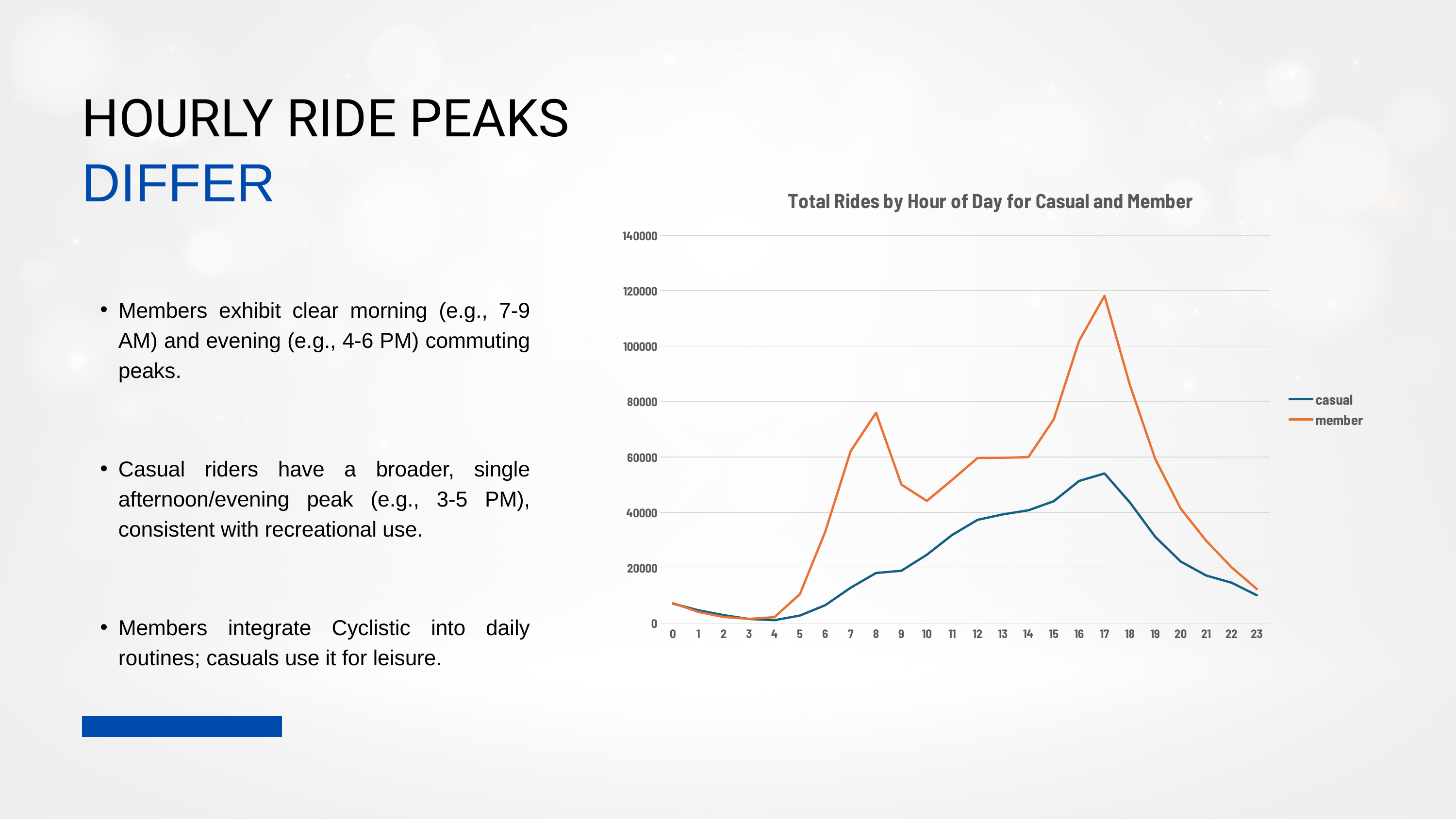

HOURLY RIDE PEAKS
DIFFER

### Chart: Total Rides by Hour of Day for Casual and Member

| Category | casual | member |
|---|---|---|
| 0 | 7085.0 | 7264.0 |
| 1 | 4688.0 | 4087.0 |
| 2 | 2929.0 | 2263.0 |
| 3 | 1534.0 | 1565.0 |
| 4 | 1097.0 | 2208.0 |
| 5 | 2780.0 | 10497.0 |
| 6 | 6506.0 | 33029.0 |
| 7 | 12817.0 | 62080.0 |
| 8 | 18124.0 | 75947.0 |
| 9 | 18945.0 | 50036.0 |
| 10 | 24711.0 | 44144.0 |
| 11 | 31882.0 | 51756.0 |
| 12 | 37309.0 | 59632.0 |
| 13 | 39291.0 | 59694.0 |
| 14 | 40746.0 | 59936.0 |
| 15 | 44030.0 | 73540.0 |
| 16 | 51340.0 | 101901.0 |
| 17 | 54046.0 | 118172.0 |
| 18 | 43580.0 | 85982.0 |
| 19 | 31167.0 | 59211.0 |
| 20 | 22270.0 | 41364.0 |
| 21 | 17236.0 | 29824.0 |
| 22 | 14631.0 | 20215.0 |
| 23 | 10091.0 | 12339.0 |
Members exhibit clear morning (e.g., 7-9 AM) and evening (e.g., 4-6 PM) commuting peaks.
Casual riders have a broader, single afternoon/evening peak (e.g., 3-5 PM), consistent with recreational use.
Members integrate Cyclistic into daily routines; casuals use it for leisure.